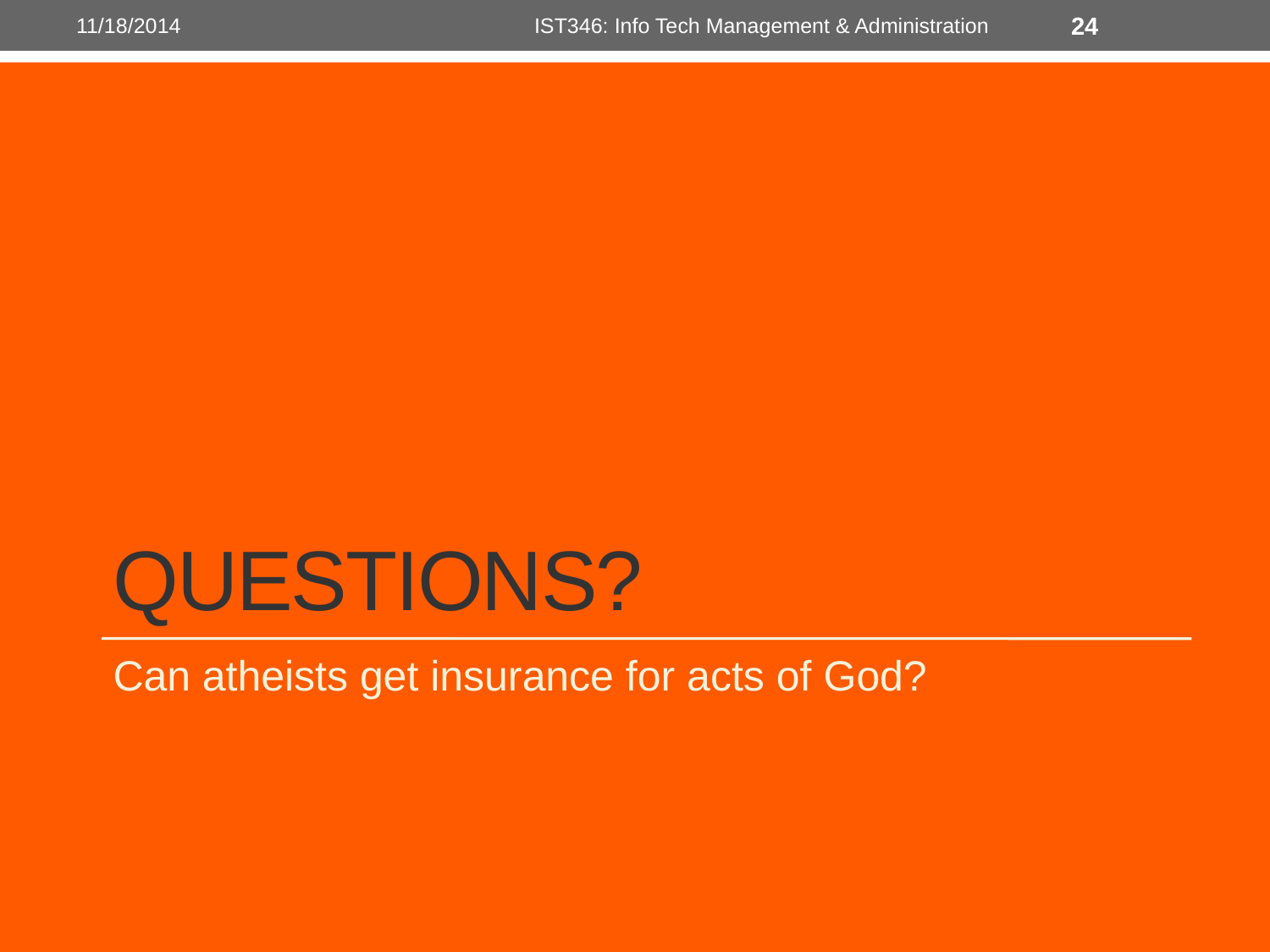

11/18/2014
IST346: Info Tech Management & Administration
24
# Questions?
Can atheists get insurance for acts of God?